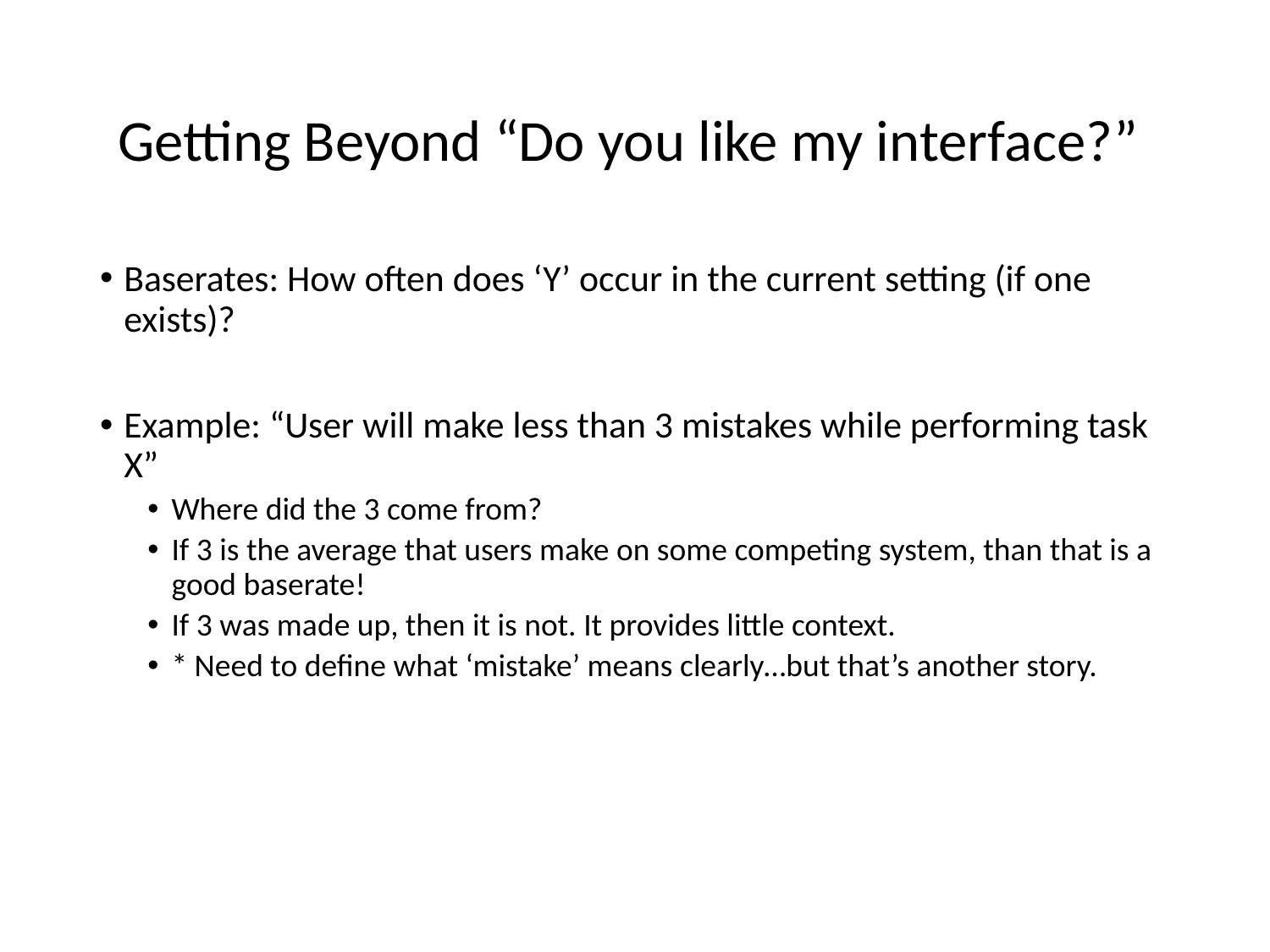

# Getting Beyond “Do you like my interface?”
Baserates: How often does ‘Y’ occur in the current setting (if one exists)?

Example: “User will make less than 3 mistakes while performing task X”
Where did the 3 come from?
If 3 is the average that users make on some competing system, than that is a good baserate!
If 3 was made up, then it is not. It provides little context.
* Need to define what ‘mistake’ means clearly…but that’s another story.